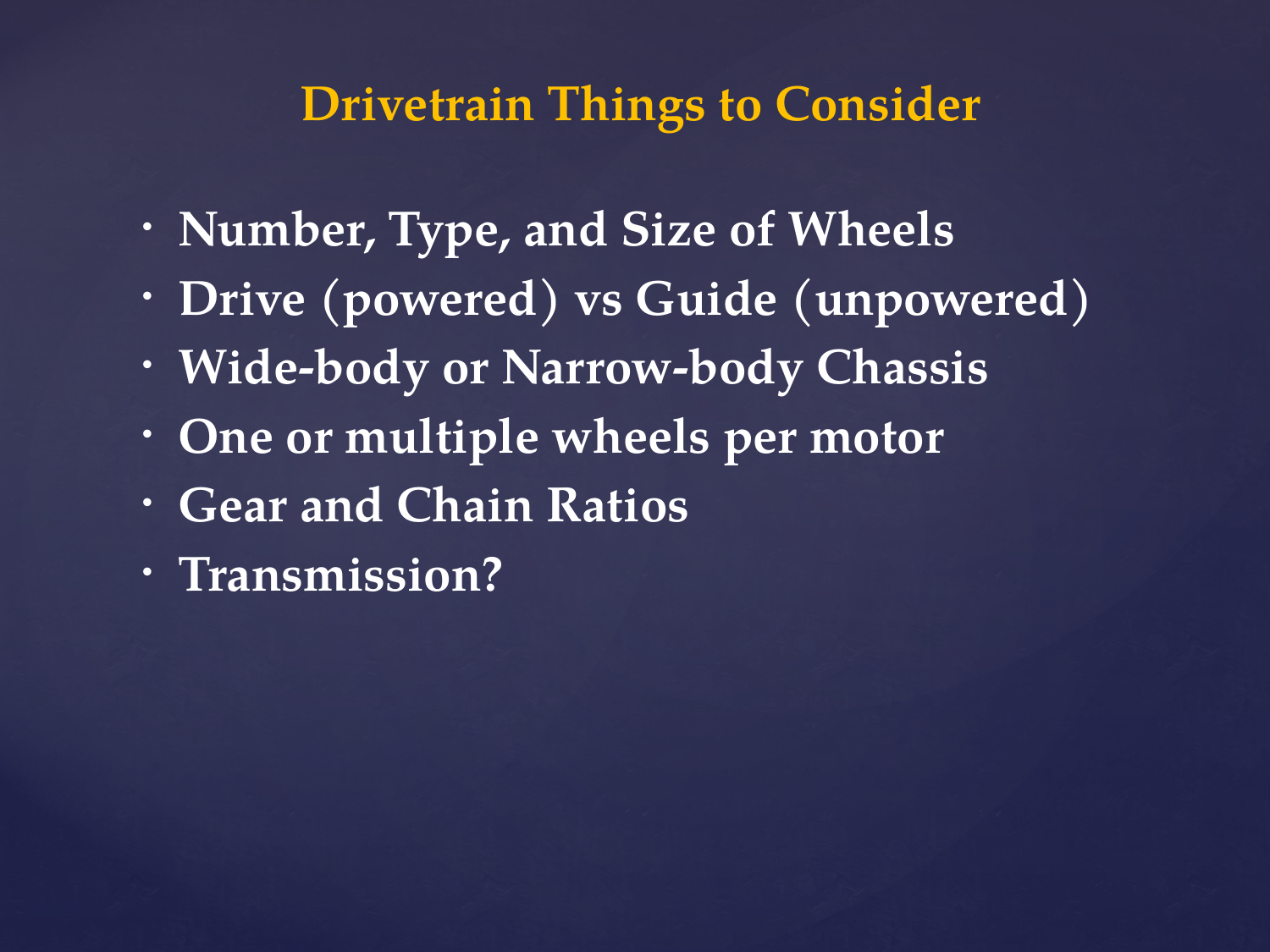

# Drivetrain Things to Consider
Number, Type, and Size of Wheels
Drive (powered) vs Guide (unpowered)
Wide-body or Narrow-body Chassis
One or multiple wheels per motor
Gear and Chain Ratios
Transmission?